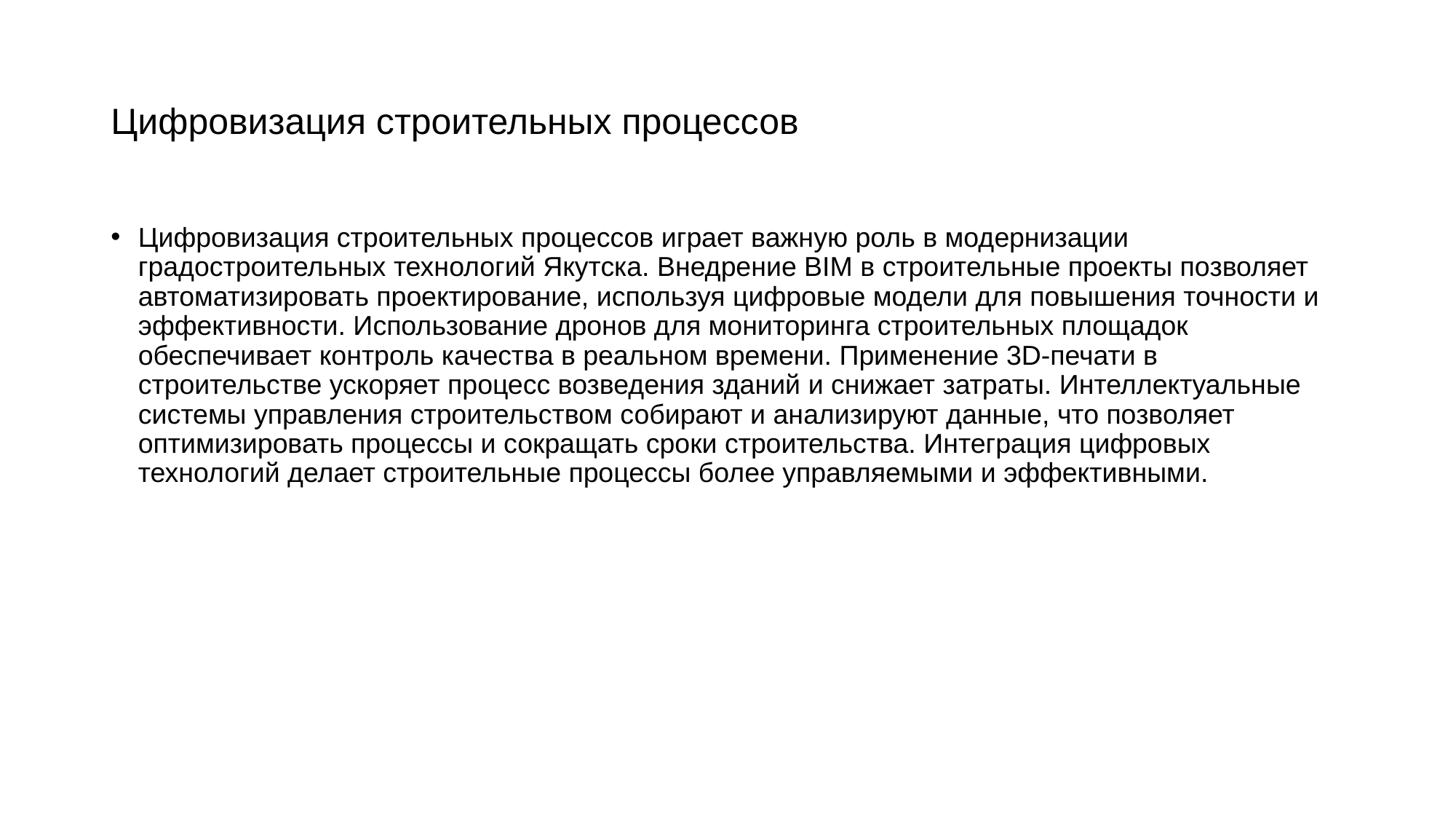

# Цифровизация строительных процессов
Цифровизация строительных процессов играет важную роль в модернизации градостроительных технологий Якутска. Внедрение BIM в строительные проекты позволяет автоматизировать проектирование, используя цифровые модели для повышения точности и эффективности. Использование дронов для мониторинга строительных площадок обеспечивает контроль качества в реальном времени. Применение 3D-печати в строительстве ускоряет процесс возведения зданий и снижает затраты. Интеллектуальные системы управления строительством собирают и анализируют данные, что позволяет оптимизировать процессы и сокращать сроки строительства. Интеграция цифровых технологий делает строительные процессы более управляемыми и эффективными.